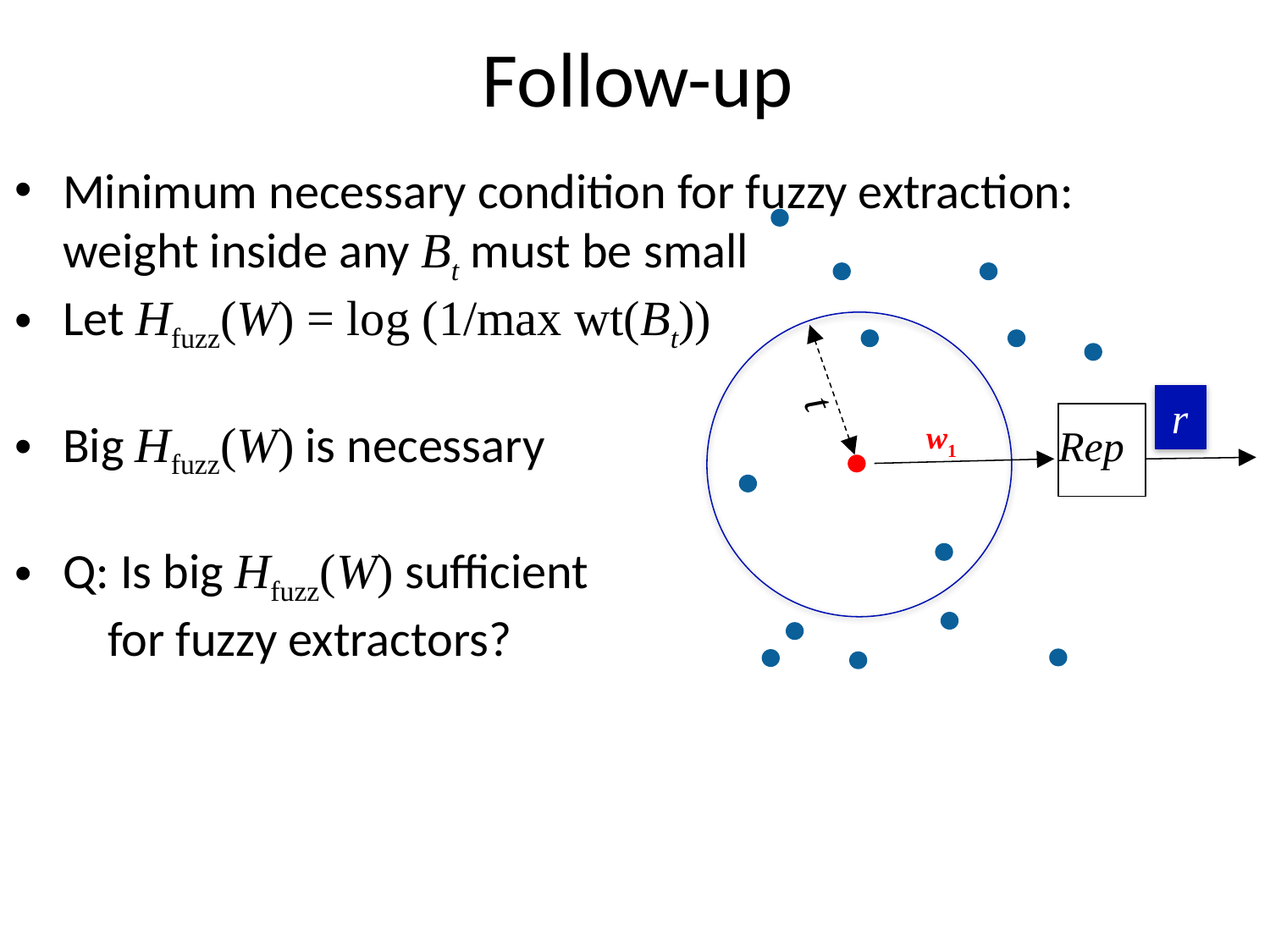

# Follow-up
Minimum necessary condition for fuzzy extraction:
weight inside any Bt must be small
Let Hfuzz(W) = log (1/max wt(Bt))

Big Hfuzz(W) is necessary

Q: Is big Hfuzz(W) sufficient
    for fuzzy extractors?

 t
r

w1
Rep